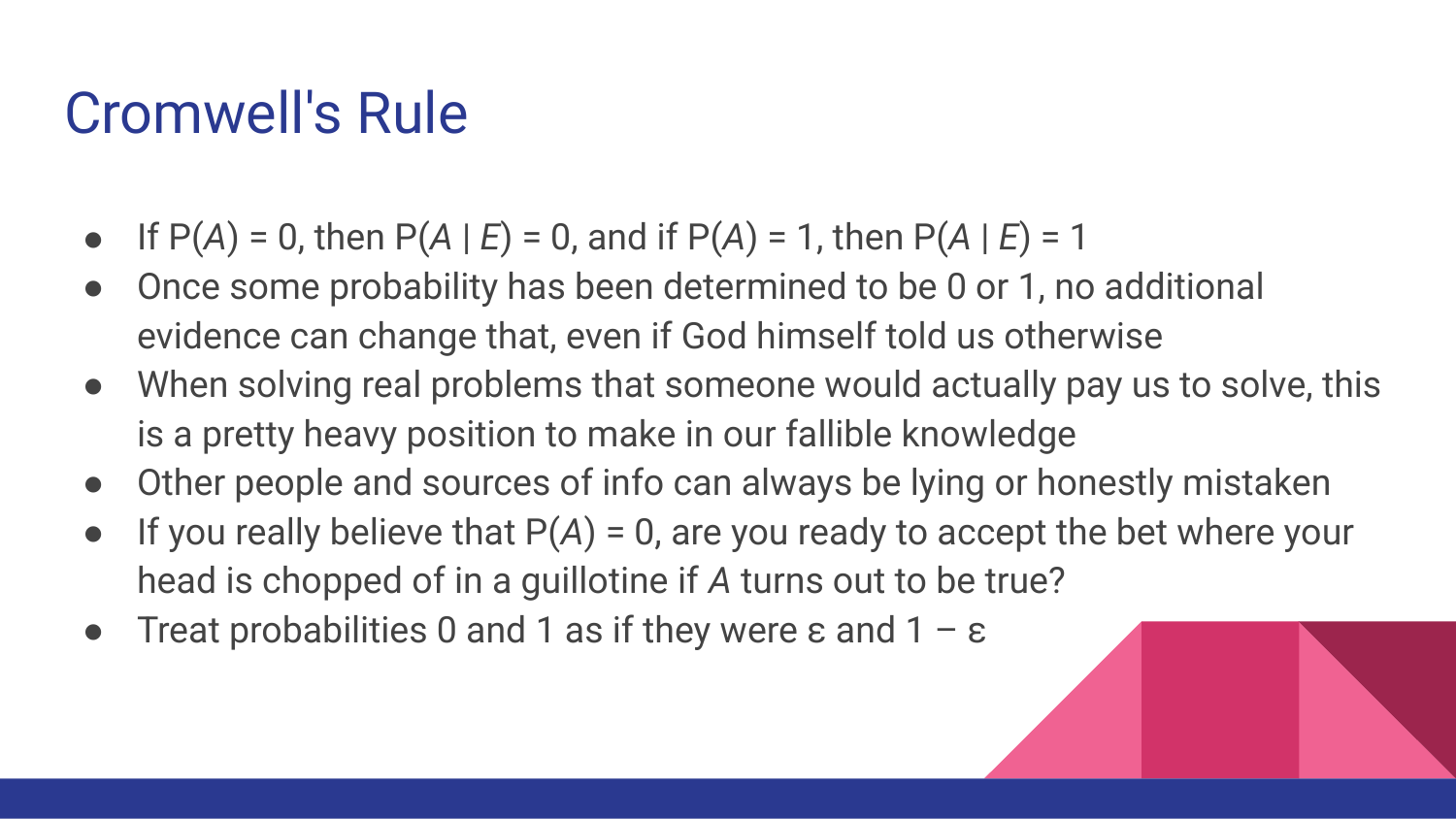

# Cromwell's Rule
If P(A) = 0, then P(A | E) = 0, and if P(A) = 1, then P(A | E) = 1
Once some probability has been determined to be 0 or 1, no additional evidence can change that, even if God himself told us otherwise
When solving real problems that someone would actually pay us to solve, this is a pretty heavy position to make in our fallible knowledge
Other people and sources of info can always be lying or honestly mistaken
If you really believe that P(A) = 0, are you ready to accept the bet where your head is chopped of in a guillotine if A turns out to be true?
Treat probabilities 0 and 1 as if they were ε and 1 – ε